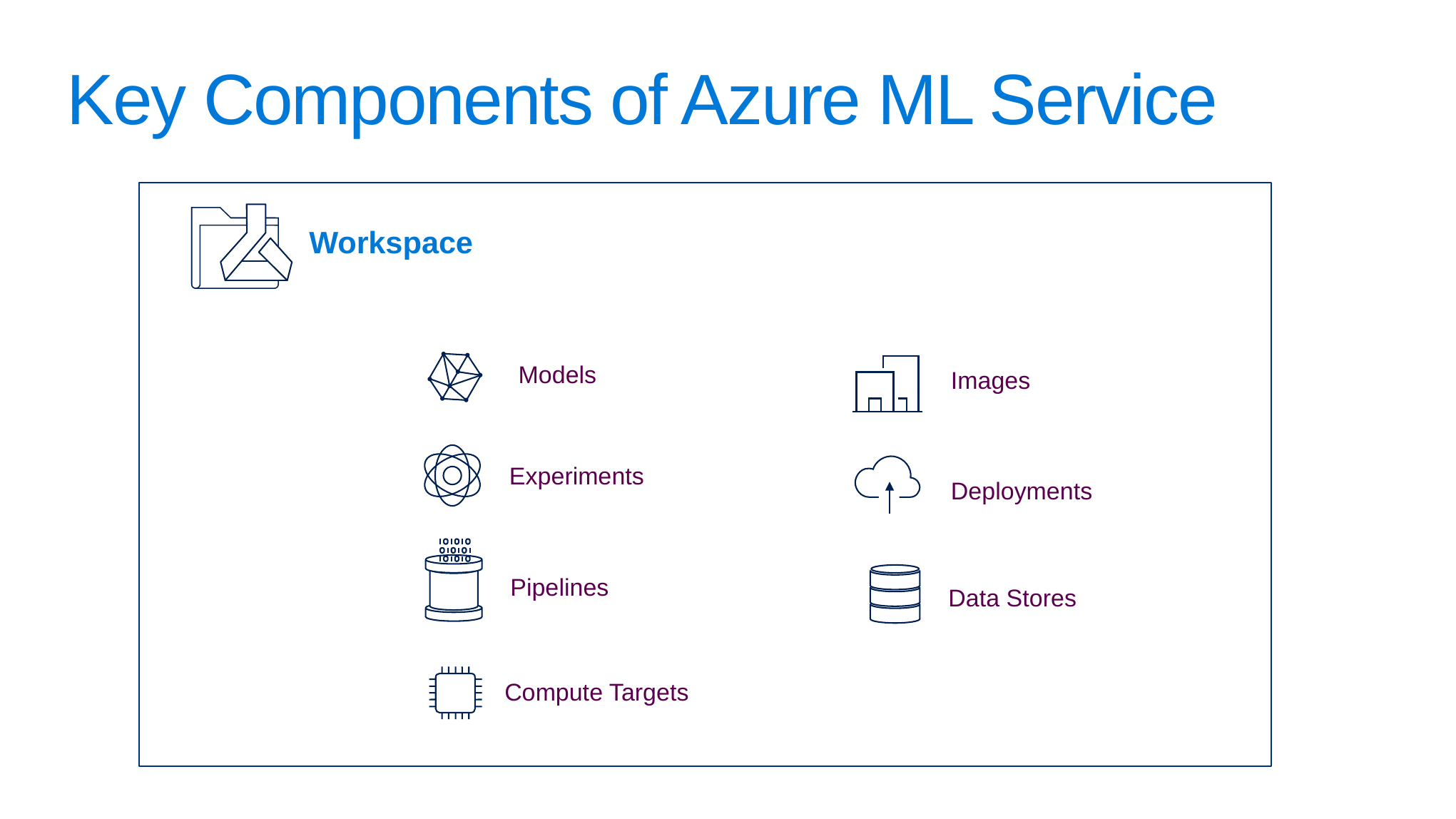

# Science?
Key Components of Azure ML Service

Workspace

Models

Images

Experiments
Deployments

Pipelines
Data Stores

Compute Targets